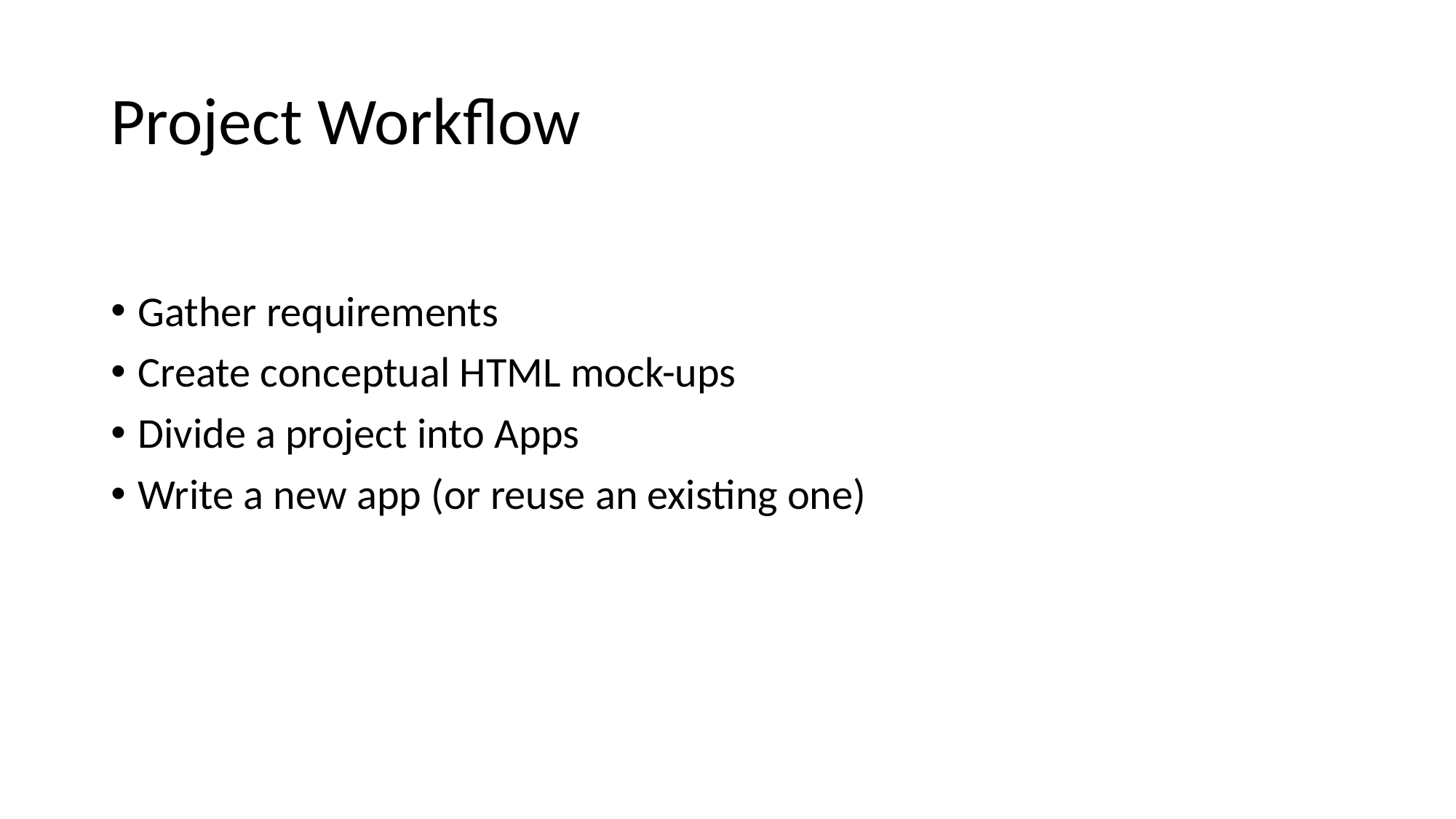

# Project Workflow

Gather requirements
Create conceptual HTML mock-ups
Divide a project into Apps
Write a new app (or reuse an existing one)